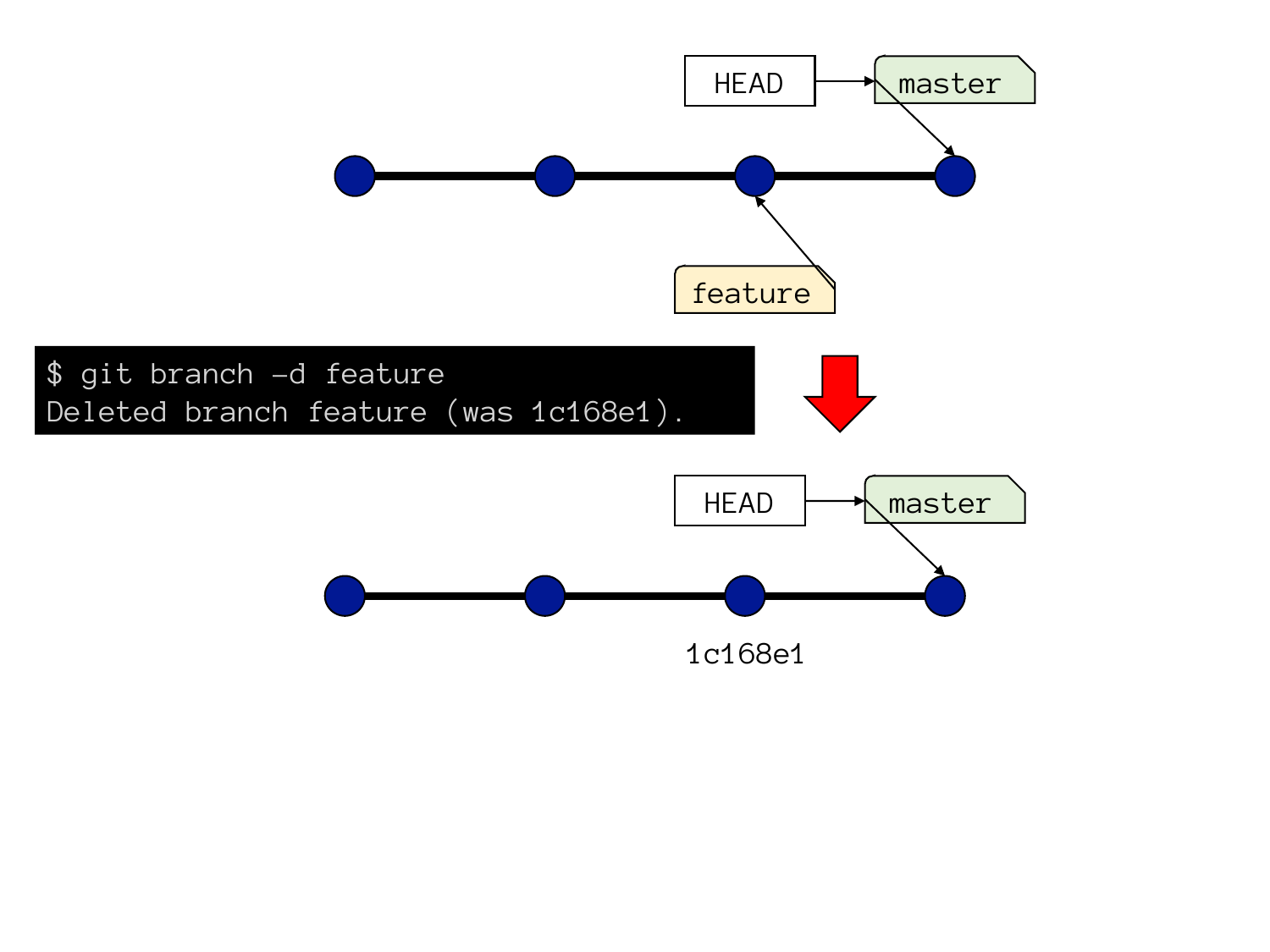

HEAD
master

feature
$ git branch –d feature
Deleted branch feature (was 1c168e1).

HEAD
master

1c168e1